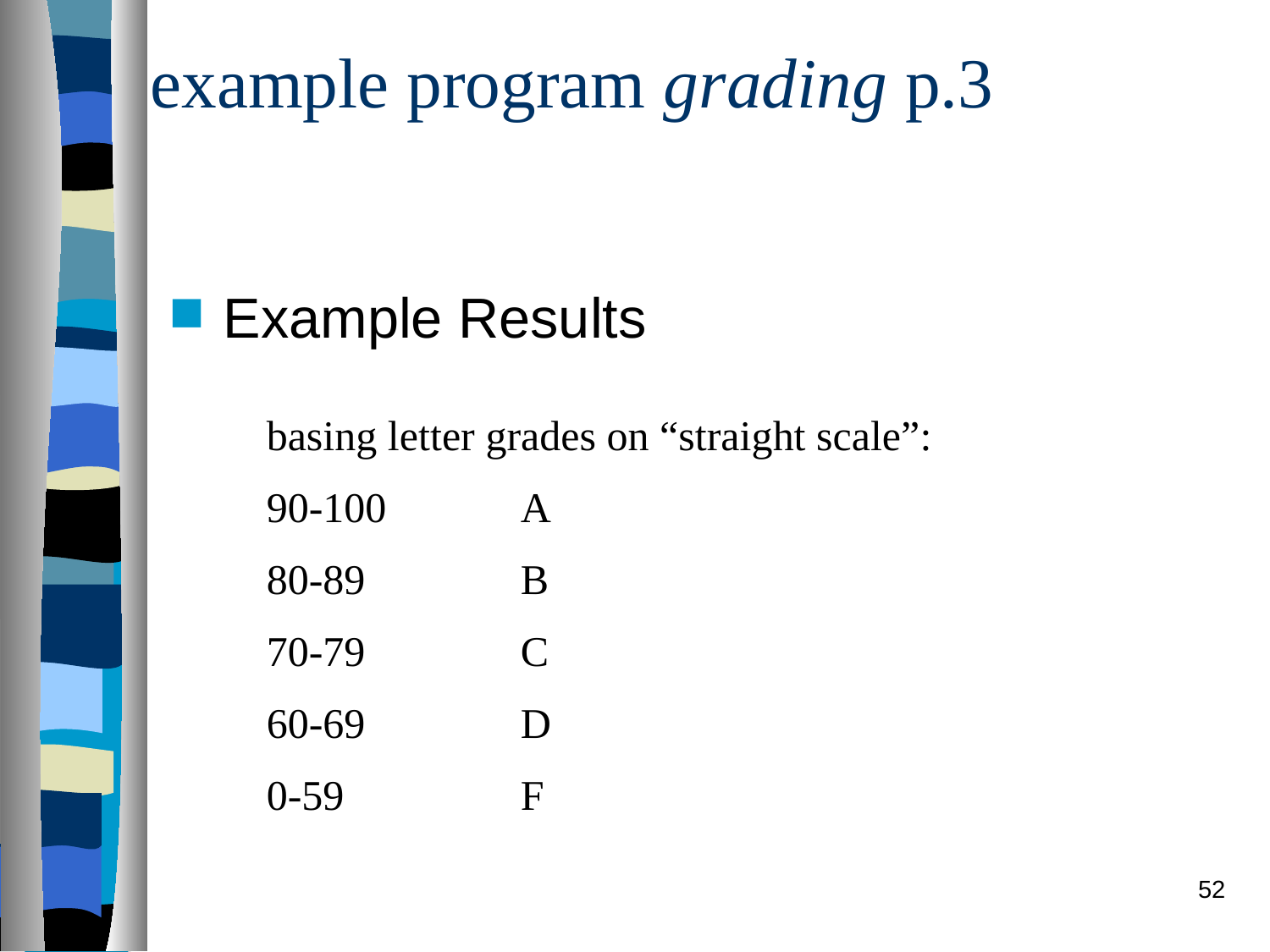

# example program grading p.3
Example Results
basing letter grades on “straight scale”:
90-100		A
80-89		B
70-79		C
60-69		D
0-59		F
52